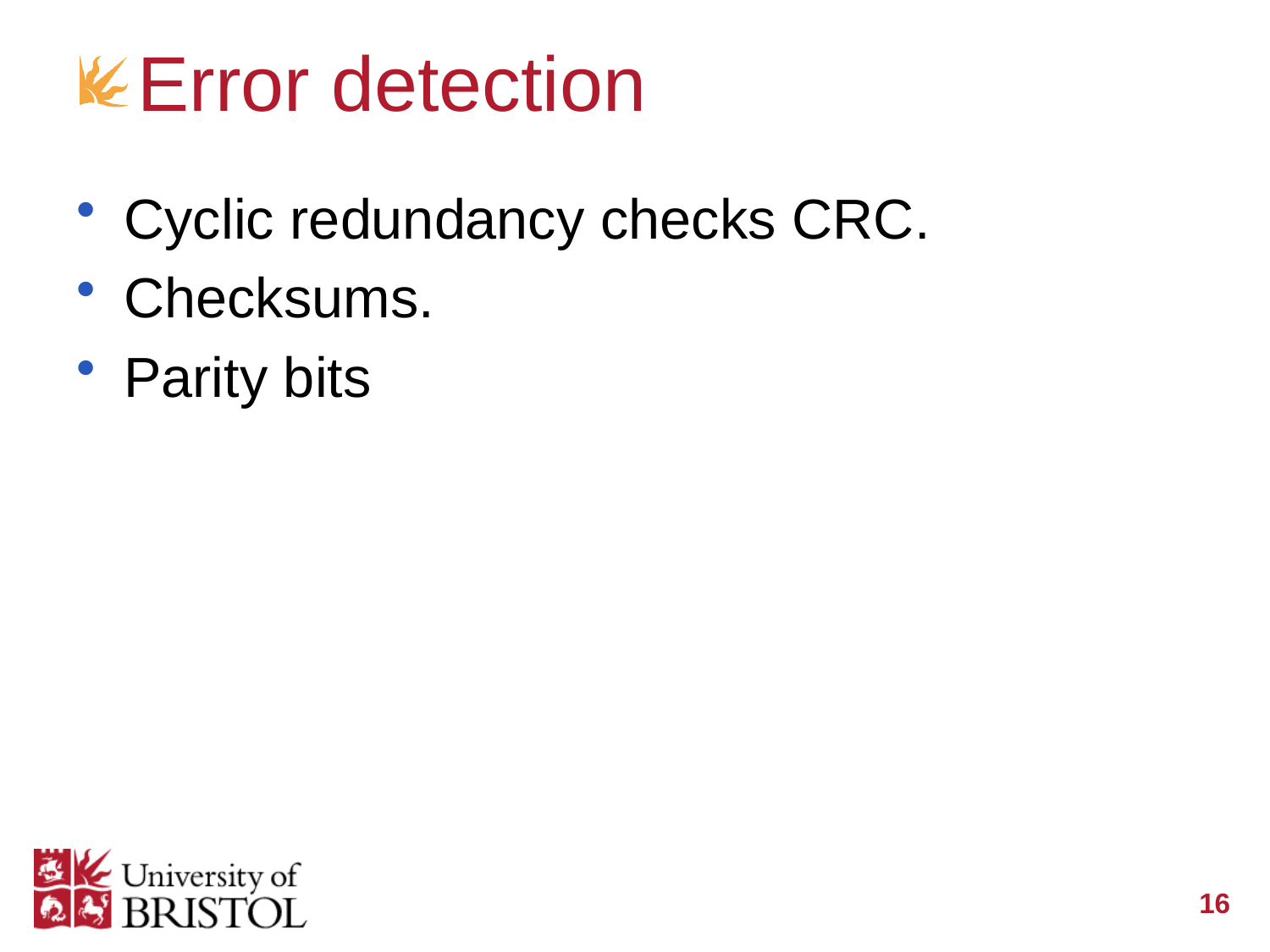

# Error detection
Cyclic redundancy checks CRC.
Checksums.
Parity bits
16